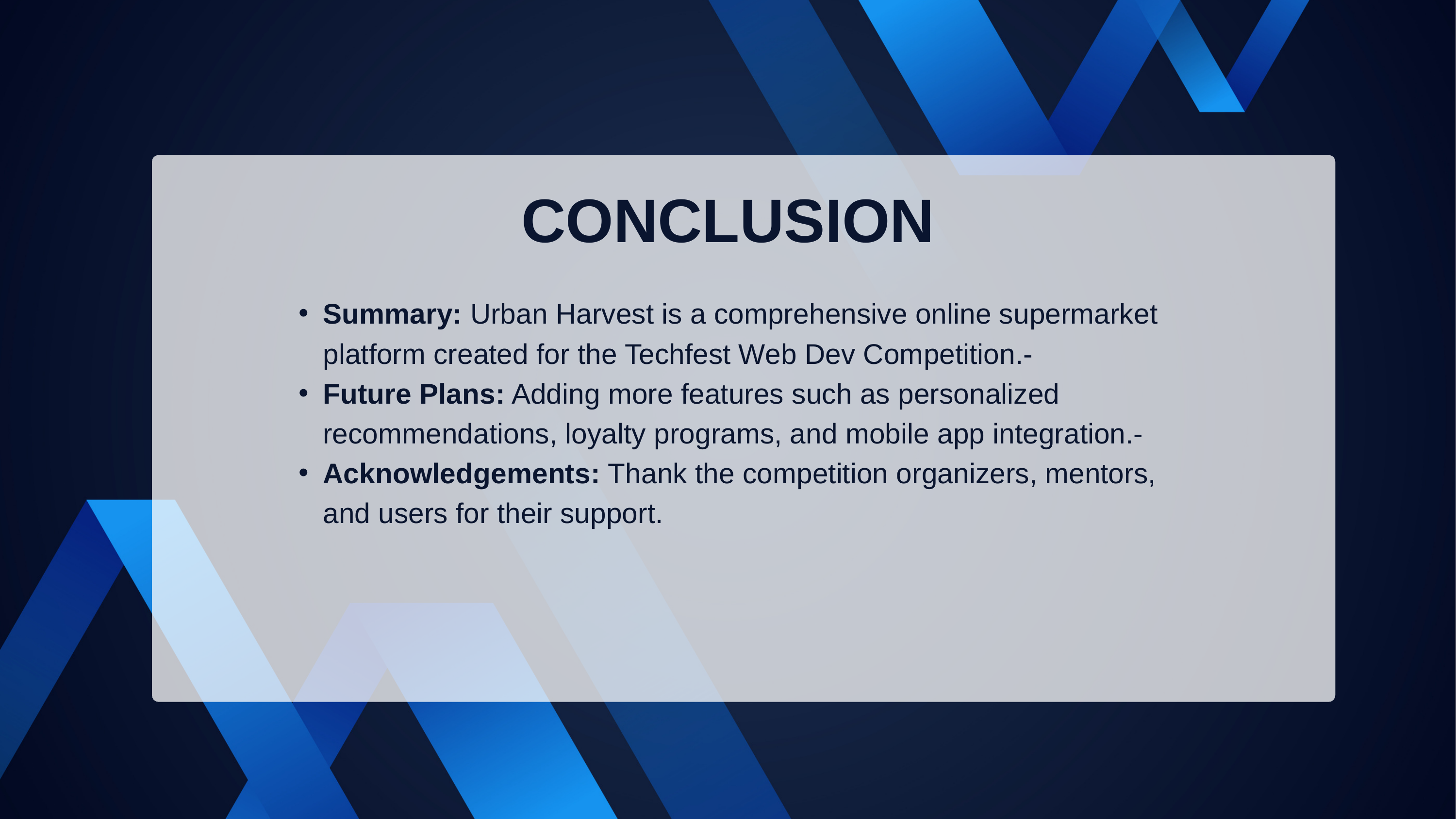

CONCLUSION
Summary: Urban Harvest is a comprehensive online supermarket platform created for the Techfest Web Dev Competition.-
Future Plans: Adding more features such as personalized recommendations, loyalty programs, and mobile app integration.-
Acknowledgements: Thank the competition organizers, mentors, and users for their support.